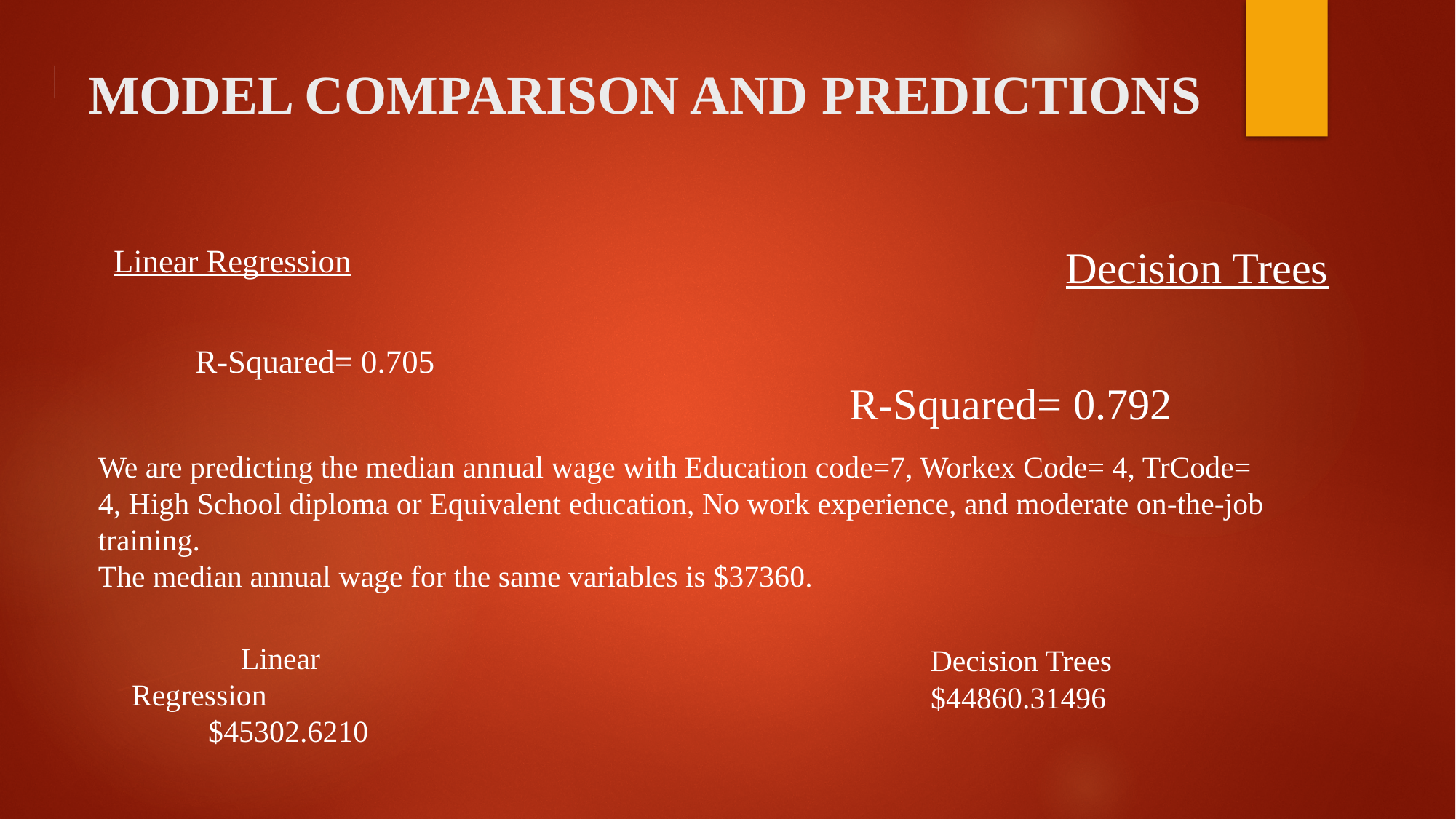

# MODEL COMPARISON AND PREDICTIONS

			Linear Regression

	          R-Squared= 0.705

			Decision Trees

          R-Squared= 0.792

We are predicting the median annual wage with Education code=7, Workex Code= 4, TrCode= 4, High School diploma or Equivalent education, No work experience, and moderate on-the-job training.
The median annual wage for the same variables is $37360.
     Decision Trees
      $44860.31496

	Linear   Regression
          $45302.6210